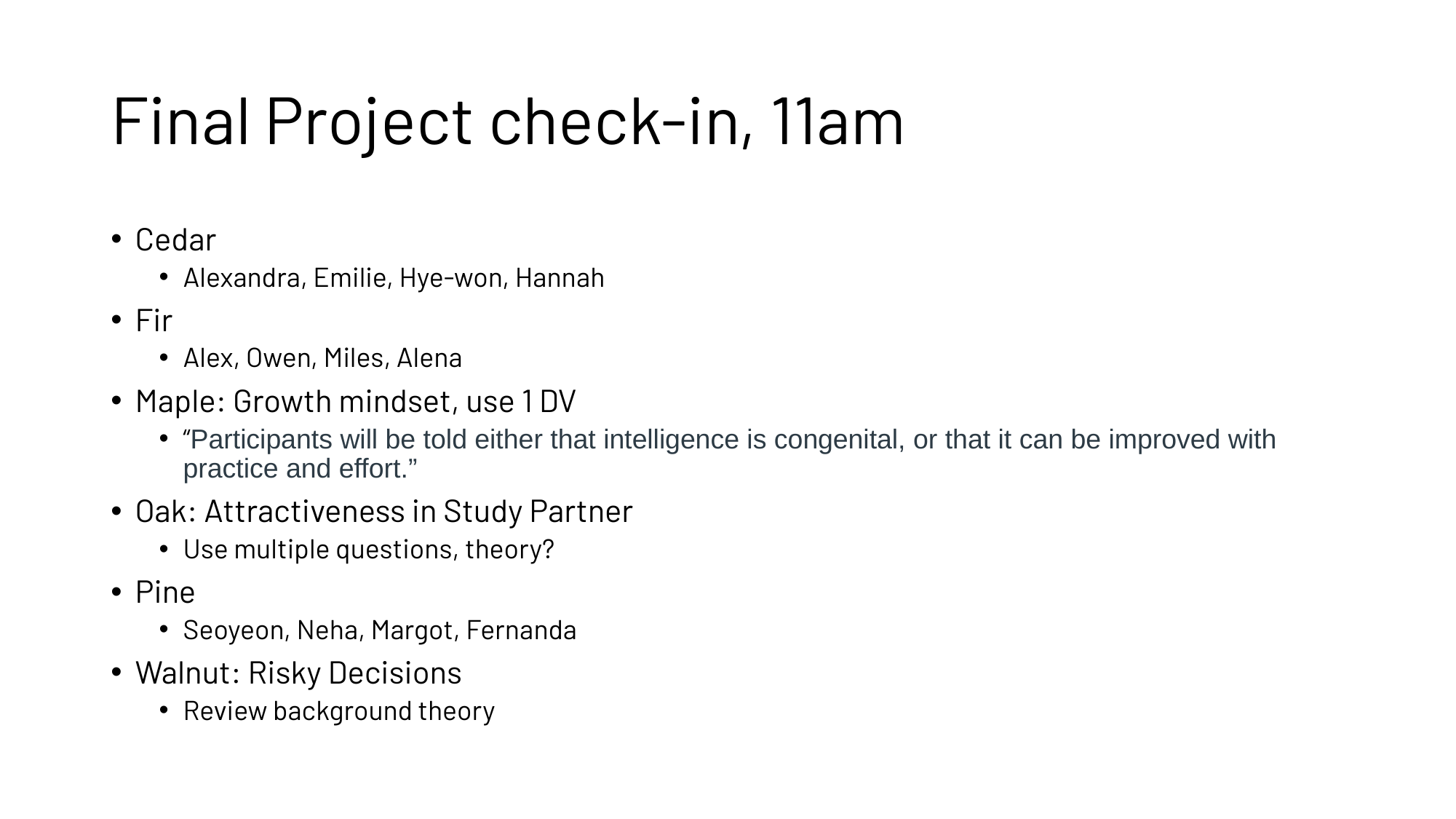

# Final Project check-in, 11am
Cedar
Alexandra, Emilie, Hye-won, Hannah
Fir
Alex, Owen, Miles, Alena
Maple: Growth mindset, use 1 DV
“Participants will be told either that intelligence is congenital, or that it can be improved with practice and effort.”
Oak: Attractiveness in Study Partner
Use multiple questions, theory?
Pine
Seoyeon, Neha, Margot, Fernanda
Walnut: Risky Decisions
Review background theory